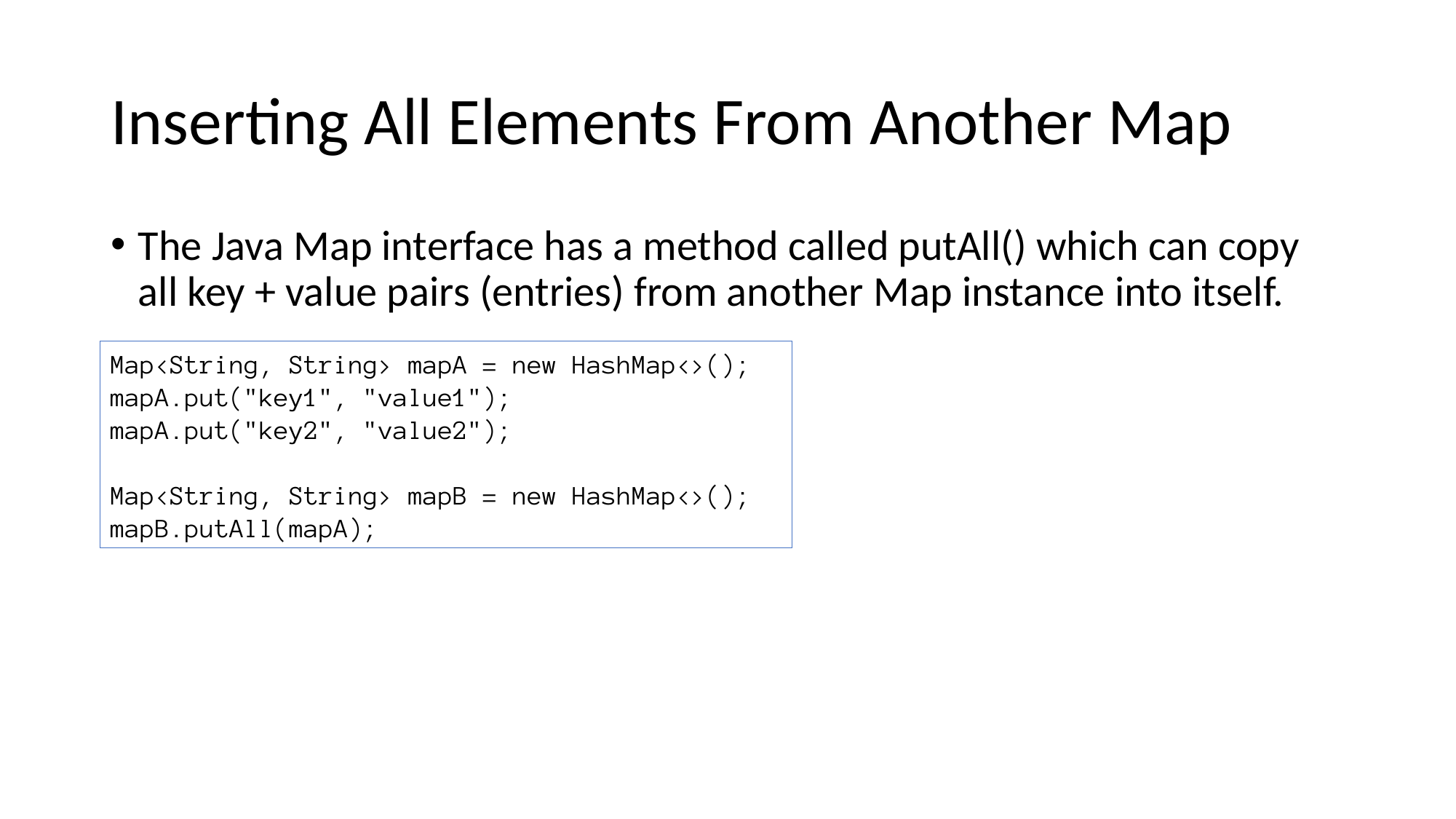

# Inserting All Elements From Another Map
The Java Map interface has a method called putAll() which can copy all key + value pairs (entries) from another Map instance into itself.
Map<String, String> mapA = new HashMap<>();
mapA.put("key1", "value1");
mapA.put("key2", "value2");

Map<String, String> mapB = new HashMap<>();
mapB.putAll(mapA);